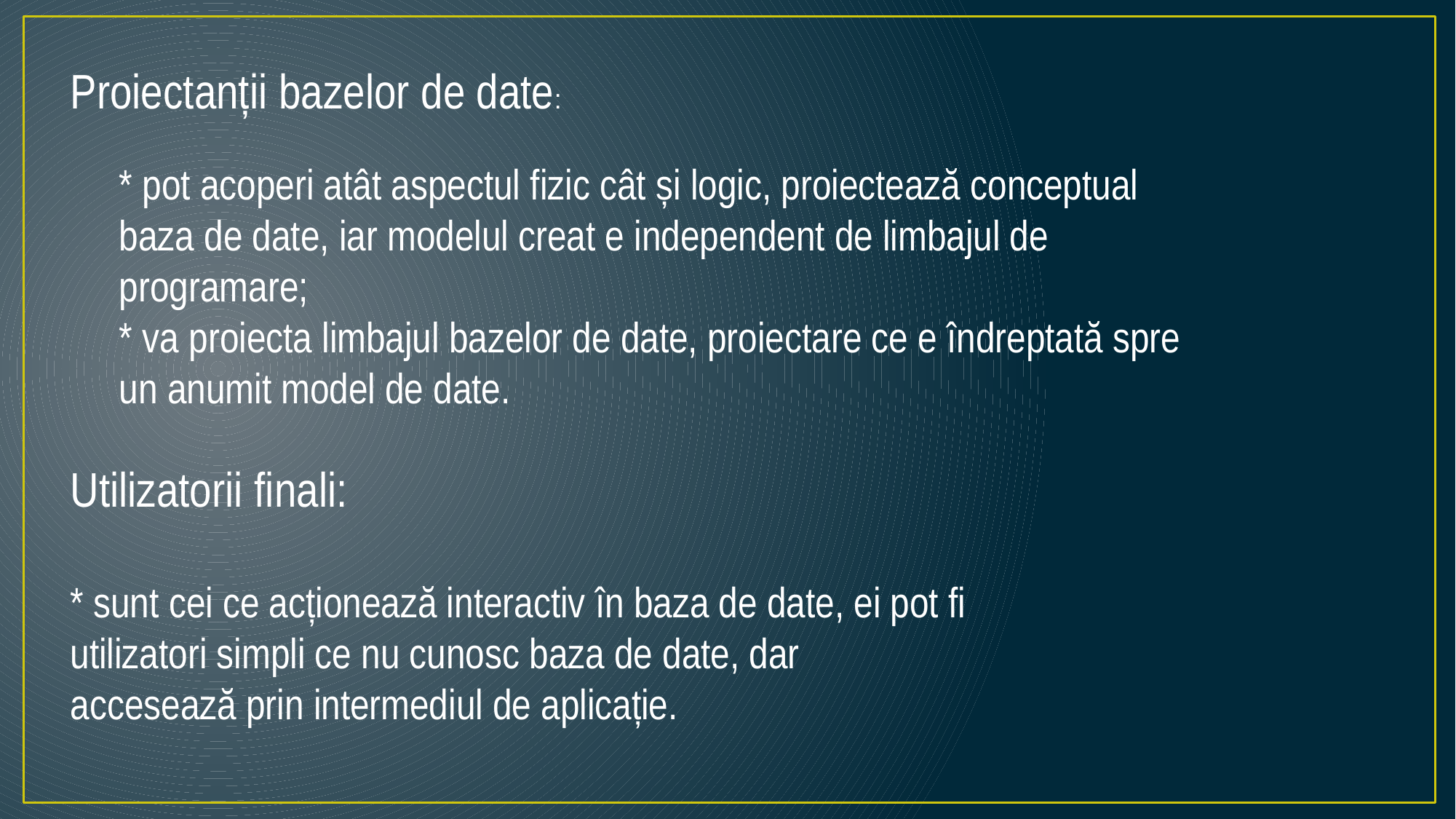

Proiectanții bazelor de date:
* pot acoperi atât aspectul fizic cât și logic, proiectează conceptual baza de date, iar modelul creat e independent de limbajul de programare;
* va proiecta limbajul bazelor de date, proiectare ce e îndreptată spre un anumit model de date.

Utilizatorii finali:

* sunt cei ce acționează interactiv în baza de date, ei pot fi utilizatori simpli ce nu cunosc baza de date, dar accesează prin intermediul de aplicație.